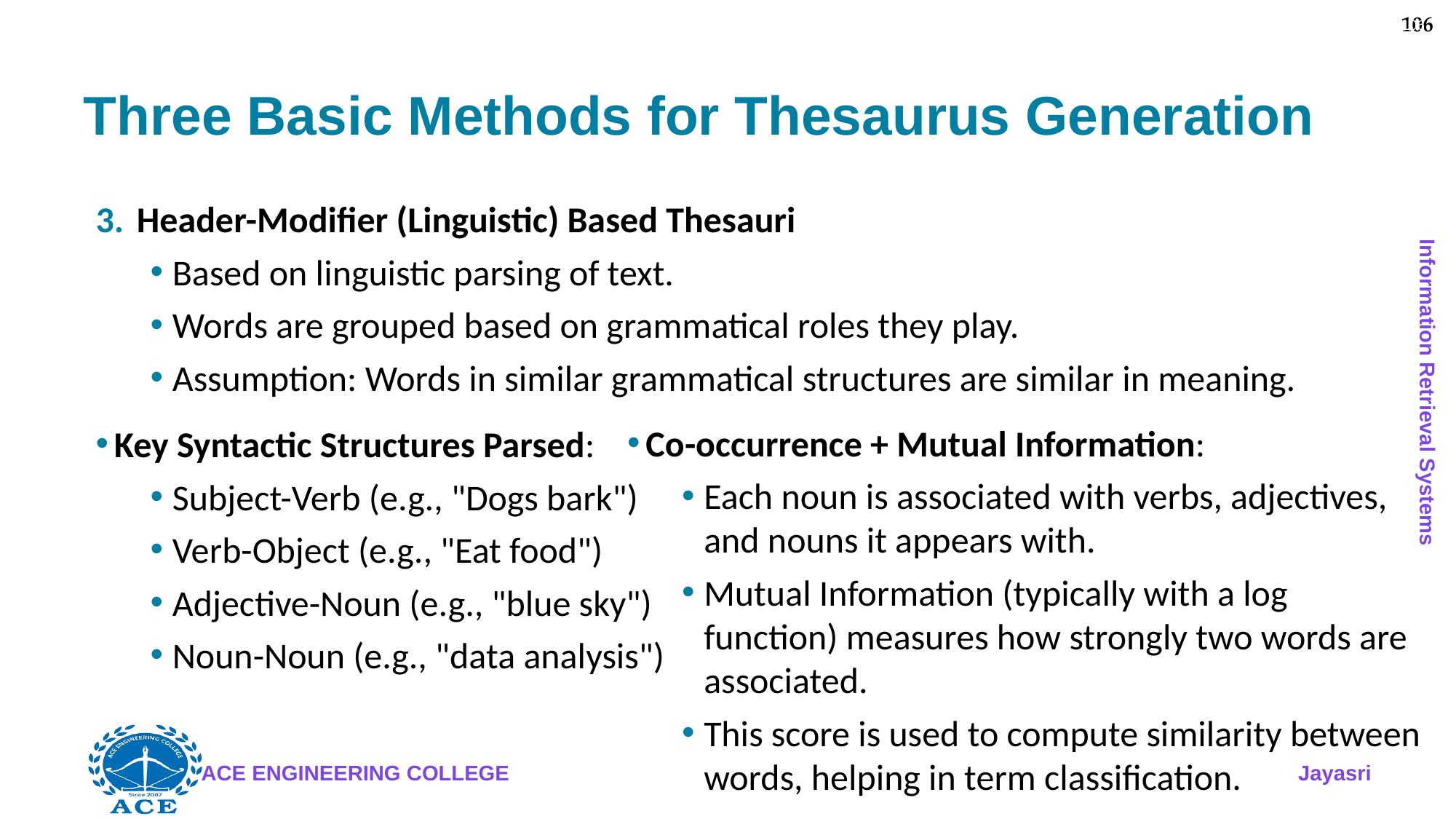

106
# Three Basic Methods for Thesaurus Generation
Header-Modifier (Linguistic) Based Thesauri
Based on linguistic parsing of text.
Words are grouped based on grammatical roles they play.
Assumption: Words in similar grammatical structures are similar in meaning.
Key Syntactic Structures Parsed:
Subject-Verb (e.g., "Dogs bark")
Verb-Object (e.g., "Eat food")
Adjective-Noun (e.g., "blue sky")
Noun-Noun (e.g., "data analysis")
Co-occurrence + Mutual Information:
Each noun is associated with verbs, adjectives, and nouns it appears with.
Mutual Information (typically with a log function) measures how strongly two words are associated.
This score is used to compute similarity between words, helping in term classification.